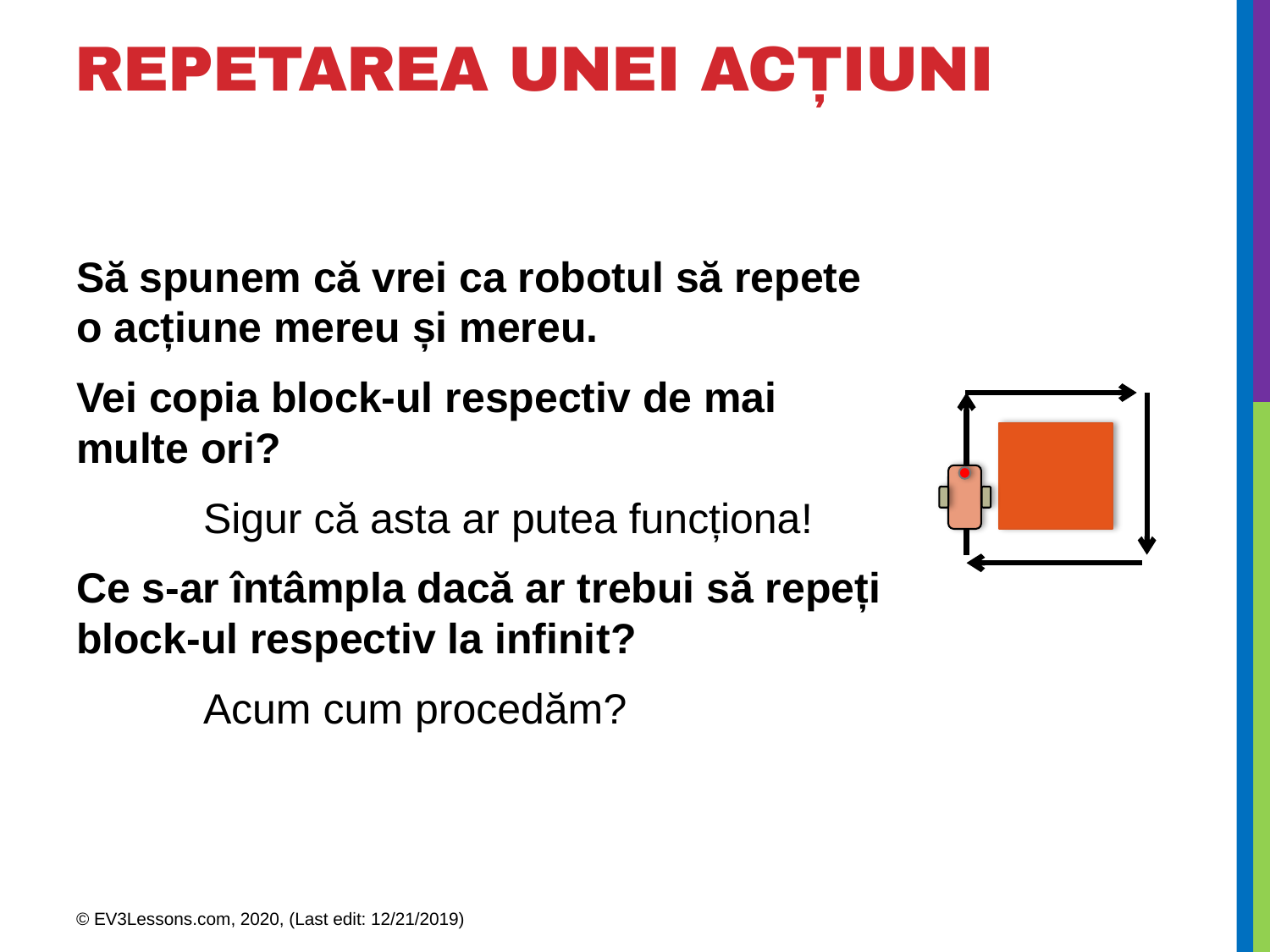

# Repetarea unei acțiuni
Să spunem că vrei ca robotul să repete o acțiune mereu și mereu.
Vei copia block-ul respectiv de mai multe ori?
	Sigur că asta ar putea funcționa!
Ce s-ar întâmpla dacă ar trebui să repeți block-ul respectiv la infinit?
	Acum cum procedăm?

© EV3Lessons.com, 2020, (Last edit: 12/21/2019)